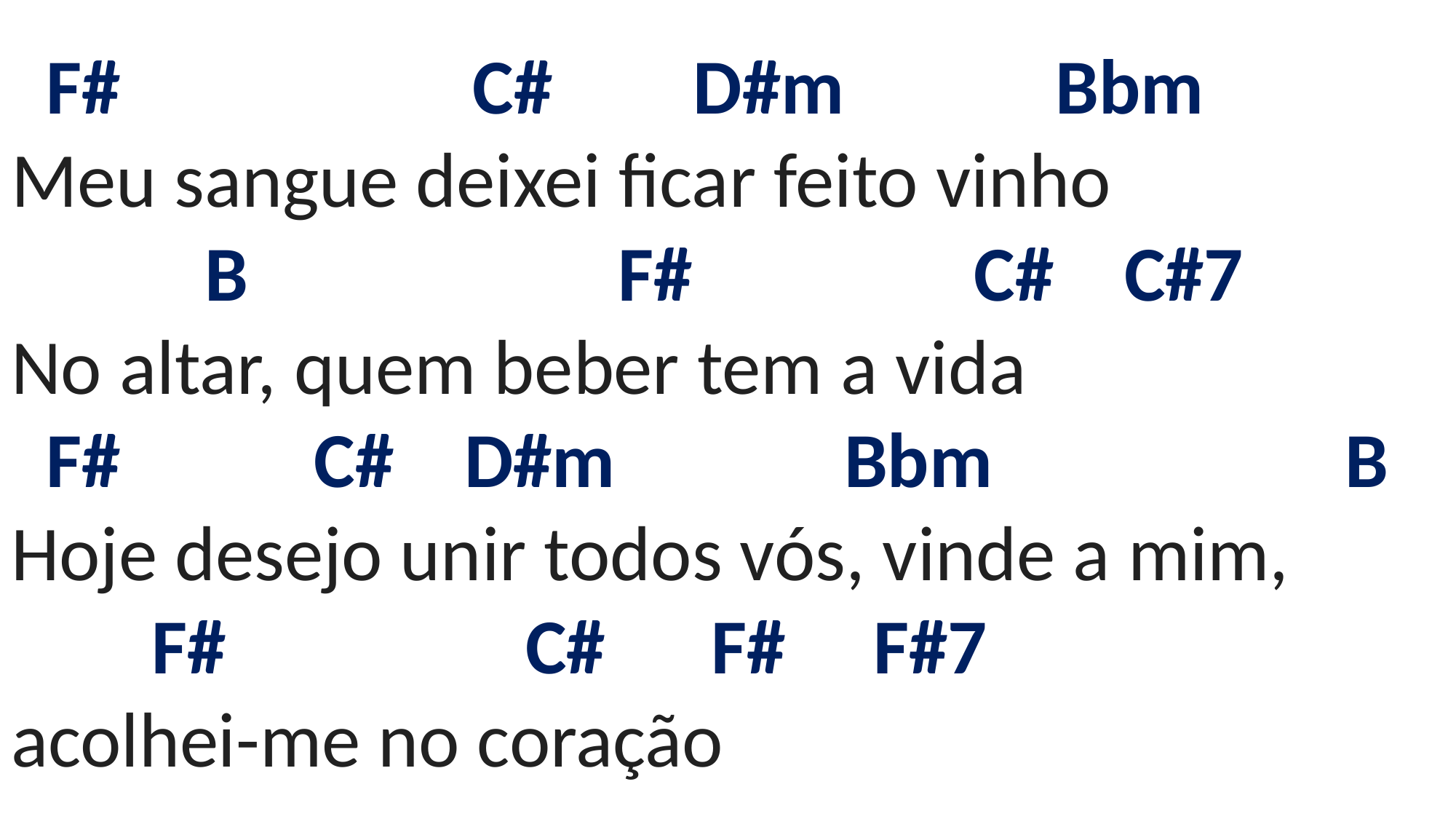

# F#                    C#        D#m            Bbm Meu sangue deixei ficar feito vinho B                     F#                C#    C#7 No altar, quem beber tem a vida F#           C#    D#m             Bbm                    B Hoje desejo unir todos vós, vinde a mim, F#                 C#      F#     F#7 acolhei-me no coração